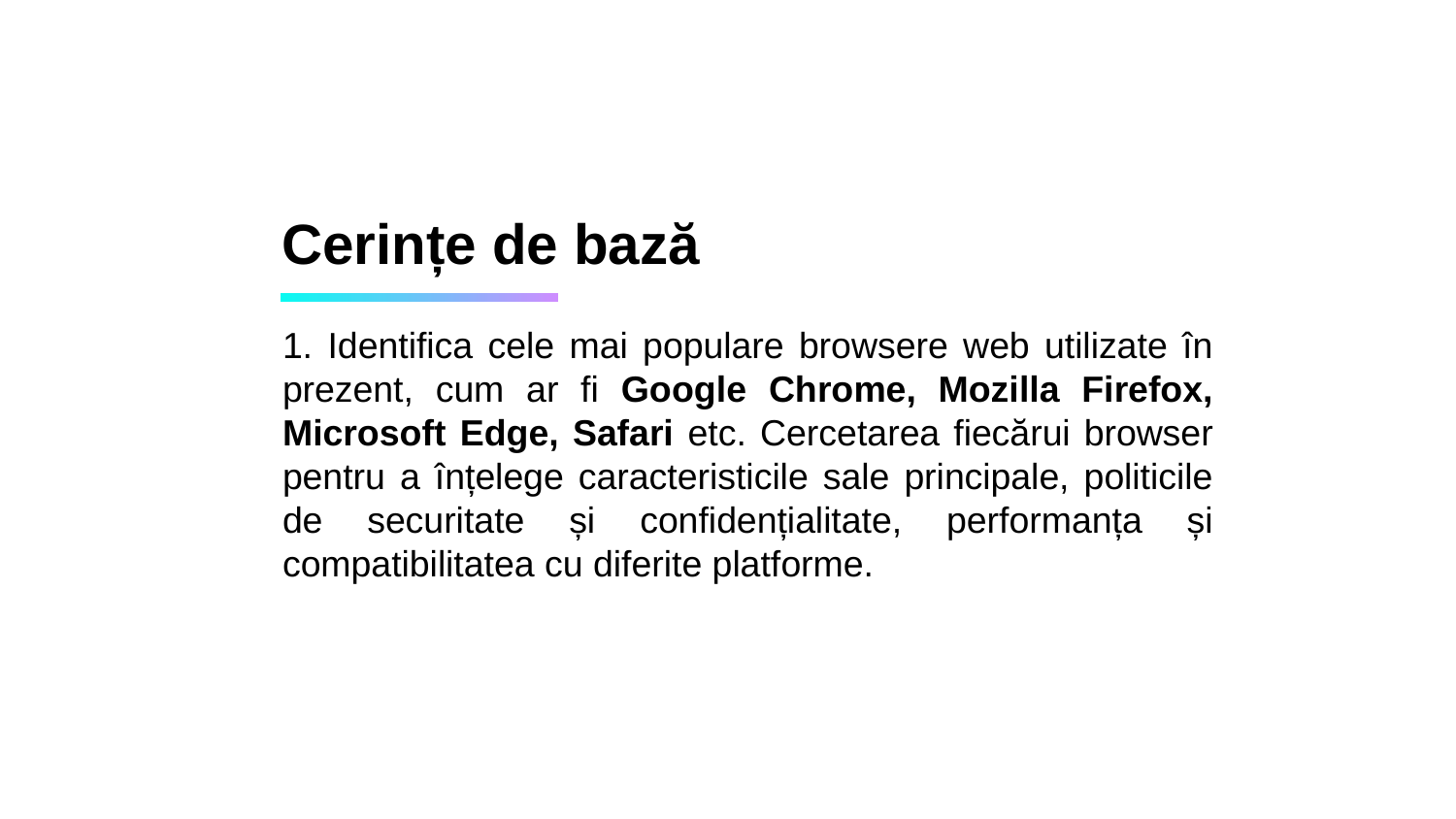

# Cerințe de bază

1. Identifica cele mai populare browsere web utilizate în prezent, cum ar fi Google Chrome, Mozilla Firefox, Microsoft Edge, Safari etc. Cercetarea fiecărui browser pentru a înțelege caracteristicile sale principale, politicile de securitate și confidențialitate, performanța și compatibilitatea cu diferite platforme.